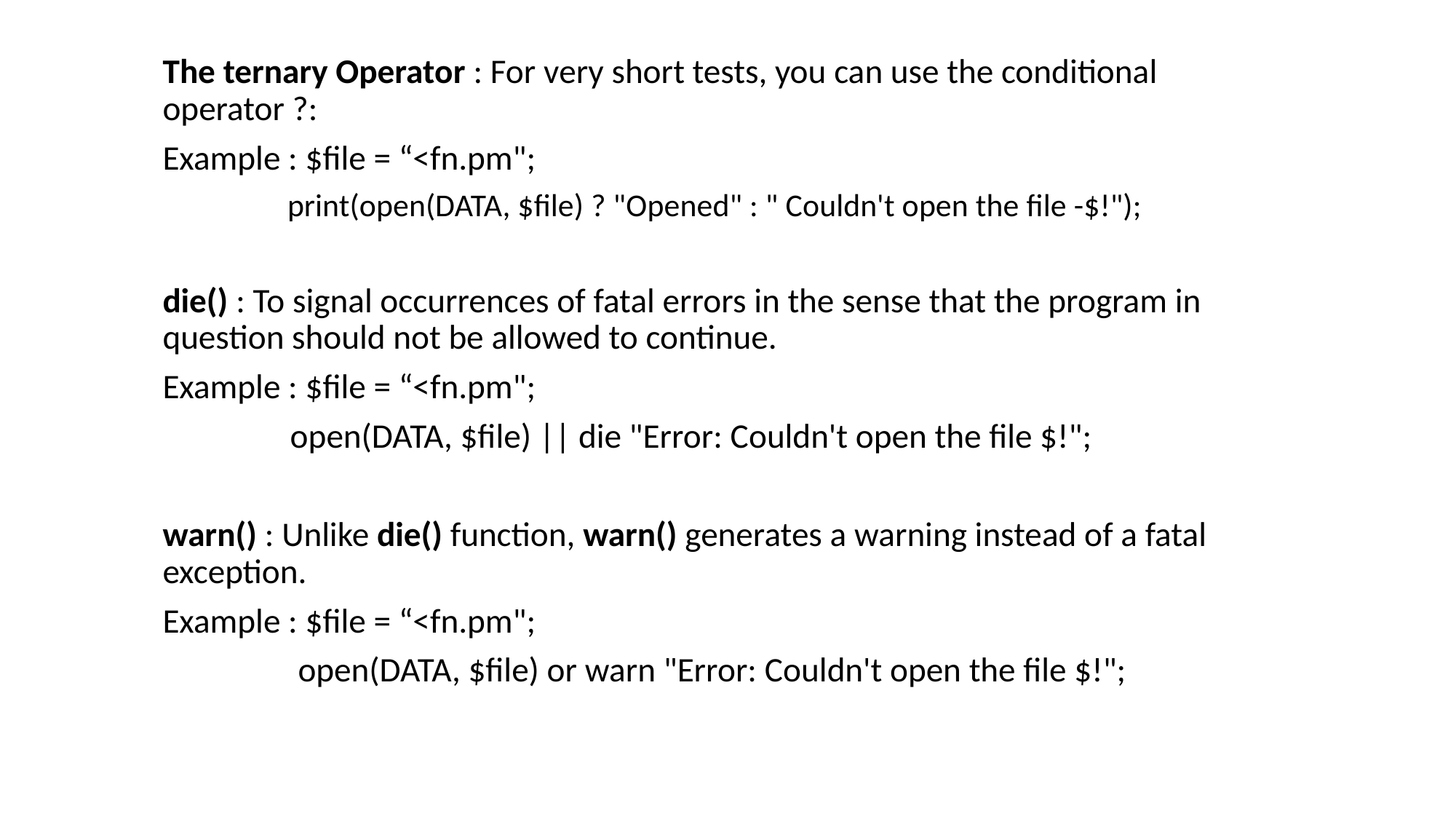

The ternary Operator : For very short tests, you can use the conditional operator ?:
Example : $file = “<fn.pm";
	     print(open(DATA, $file) ? "Opened" : " Couldn't open the file -$!");

die() : To signal occurrences of fatal errors in the sense that the program in question should not be allowed to continue.
Example : $file = “<fn.pm";
	     open(DATA, $file) || die "Error: Couldn't open the file $!";

warn() : Unlike die() function, warn() generates a warning instead of a fatal exception.
Example : $file = “<fn.pm";
	      open(DATA, $file) or warn "Error: Couldn't open the file $!";